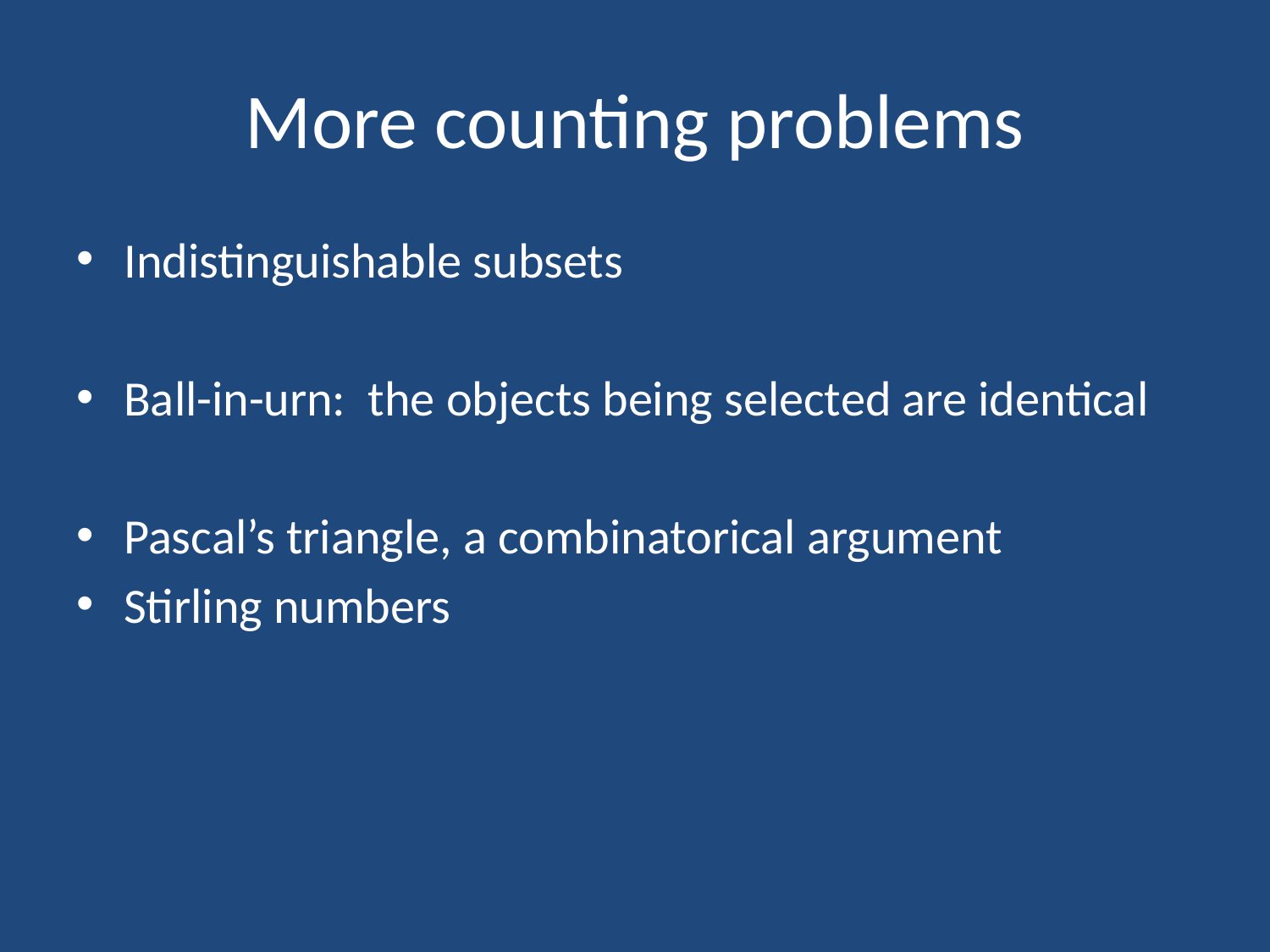

# More counting problems
Indistinguishable subsets

Ball-in-urn:  the objects being selected are identical

Pascal’s triangle, a combinatorical argument
Stirling numbers